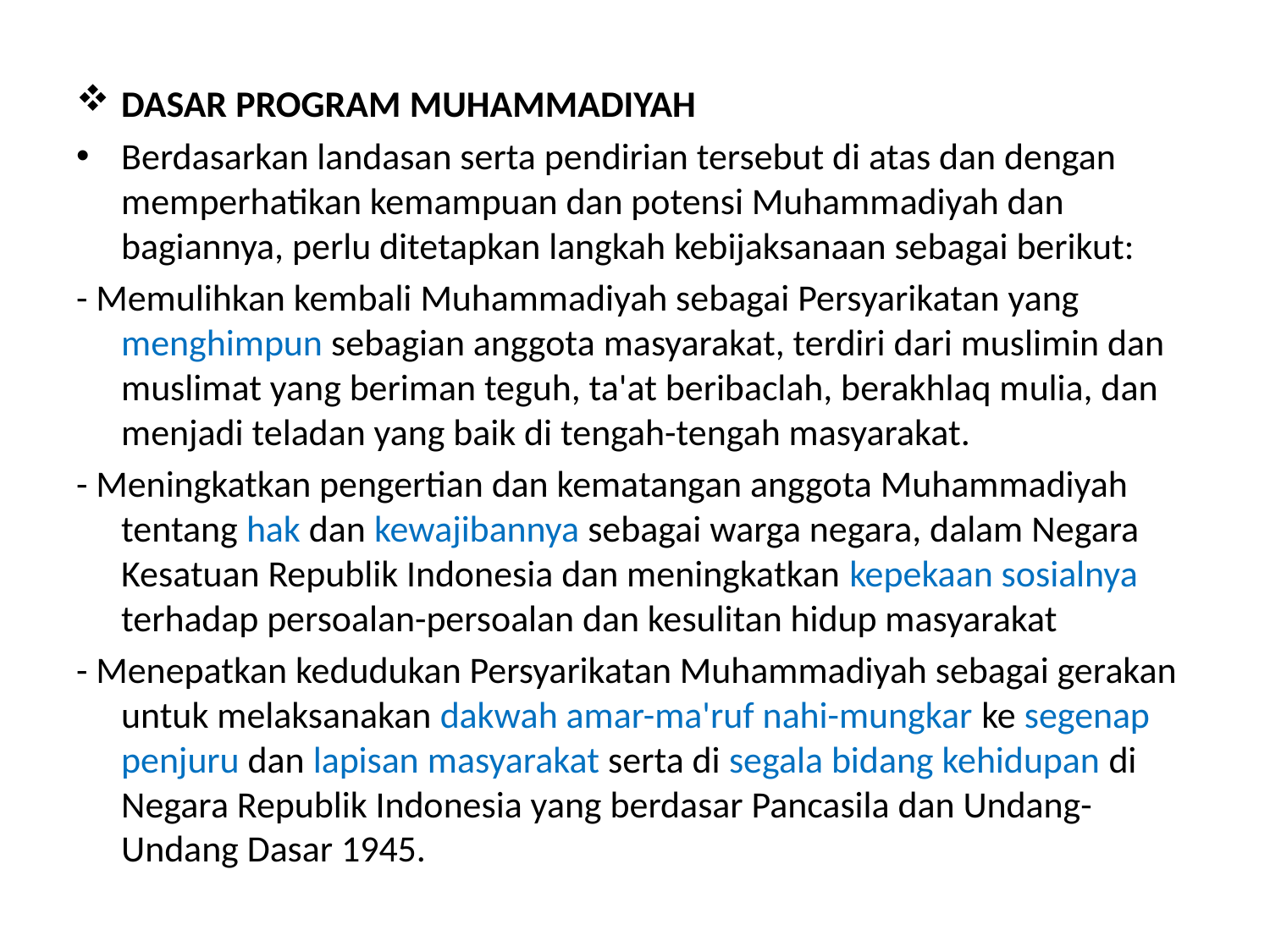

DASAR PROGRAM MUHAMMADIYAH
Berdasarkan landasan serta pendirian tersebut di atas dan dengan memperhatikan kemampuan dan potensi Muhammadiyah dan bagiannya, perlu ditetapkan langkah kebijaksanaan sebagai berikut:
- Memulihkan kembali Muhammadiyah sebagai Persyarikatan yang menghimpun sebagian anggota masyarakat, terdiri dari muslimin dan muslimat yang beriman teguh, ta'at beribaclah, berakhlaq mulia, dan menjadi teladan yang baik di tengah-tengah masyarakat.
- Meningkatkan pengertian dan kematangan anggota Muhammadiyah tentang hak dan kewajibannya sebagai warga negara, dalam Negara Kesatuan Republik Indonesia dan meningkatkan kepekaan sosialnya terhadap persoalan-persoalan dan kesulitan hidup masyarakat
- Menepatkan kedudukan Persyarikatan Muhammadiyah sebagai gerakan untuk melaksanakan dakwah amar-ma'ruf nahi-mungkar ke segenap penjuru dan lapisan masyarakat serta di segala bidang kehidupan di Negara Republik Indonesia yang berdasar Pancasila dan Undang- Undang Dasar 1945.